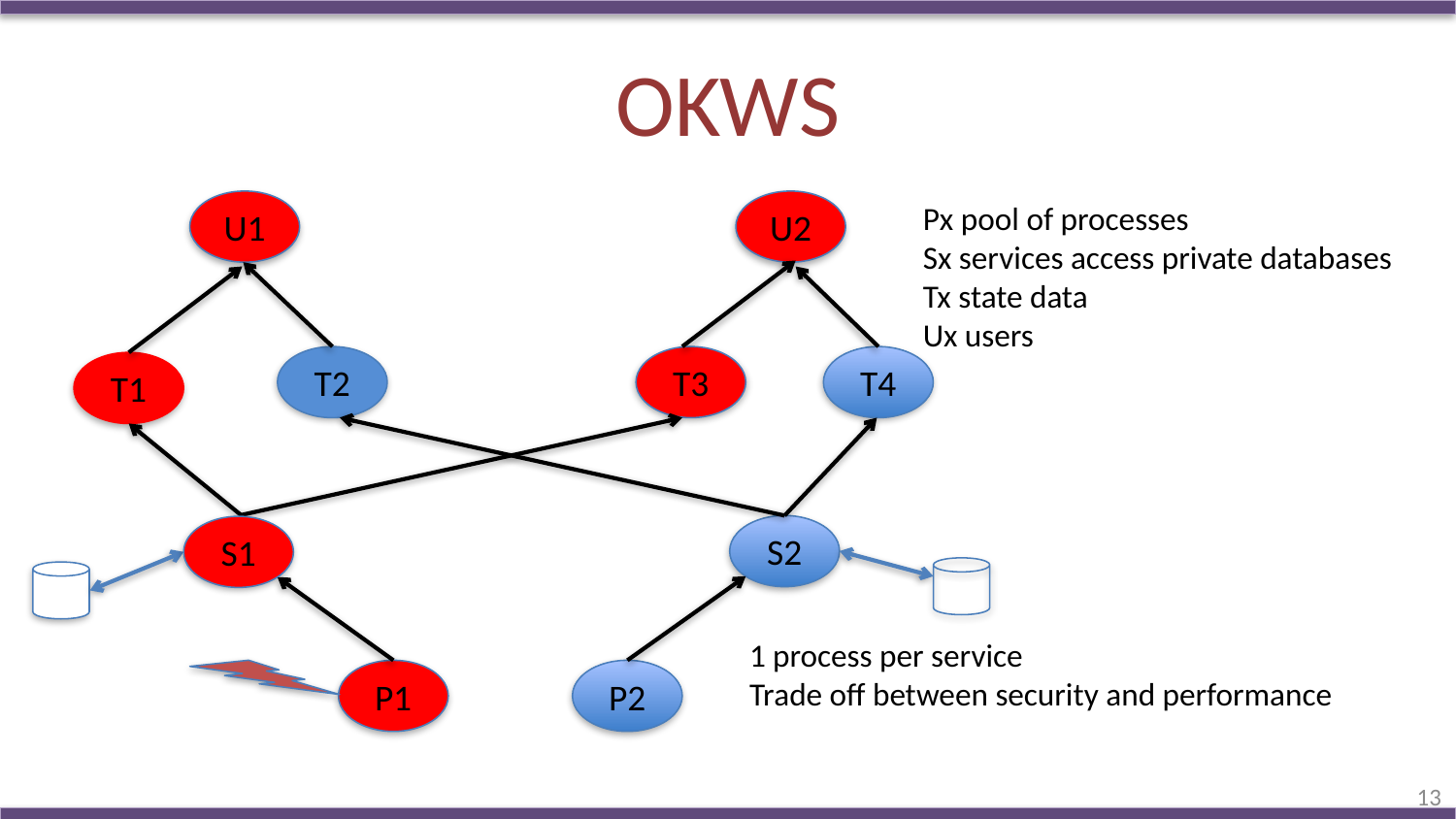

# OKWS
U1
U2
Px pool of processes
Sx services access private databases
Tx state data
Ux users

T2
T3
T4
T1
S2
S1

1 process per service
Trade off between security and performance

P1
P2
13